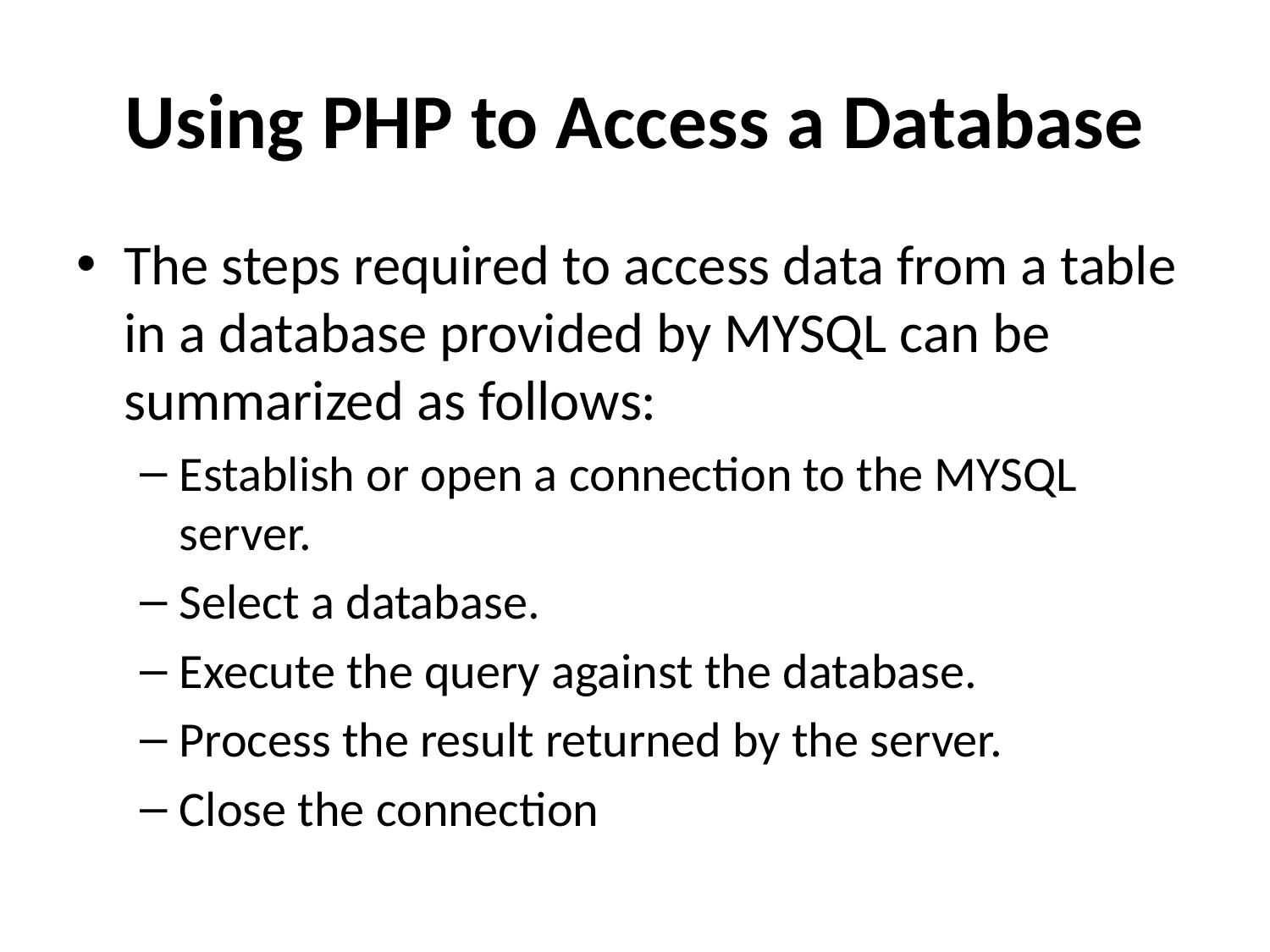

# Using PHP to Access a Database
The steps required to access data from a table in a database provided by MYSQL can be summarized as follows:
Establish or open a connection to the MYSQL server.
Select a database.
Execute the query against the database.
Process the result returned by the server.
Close the connection